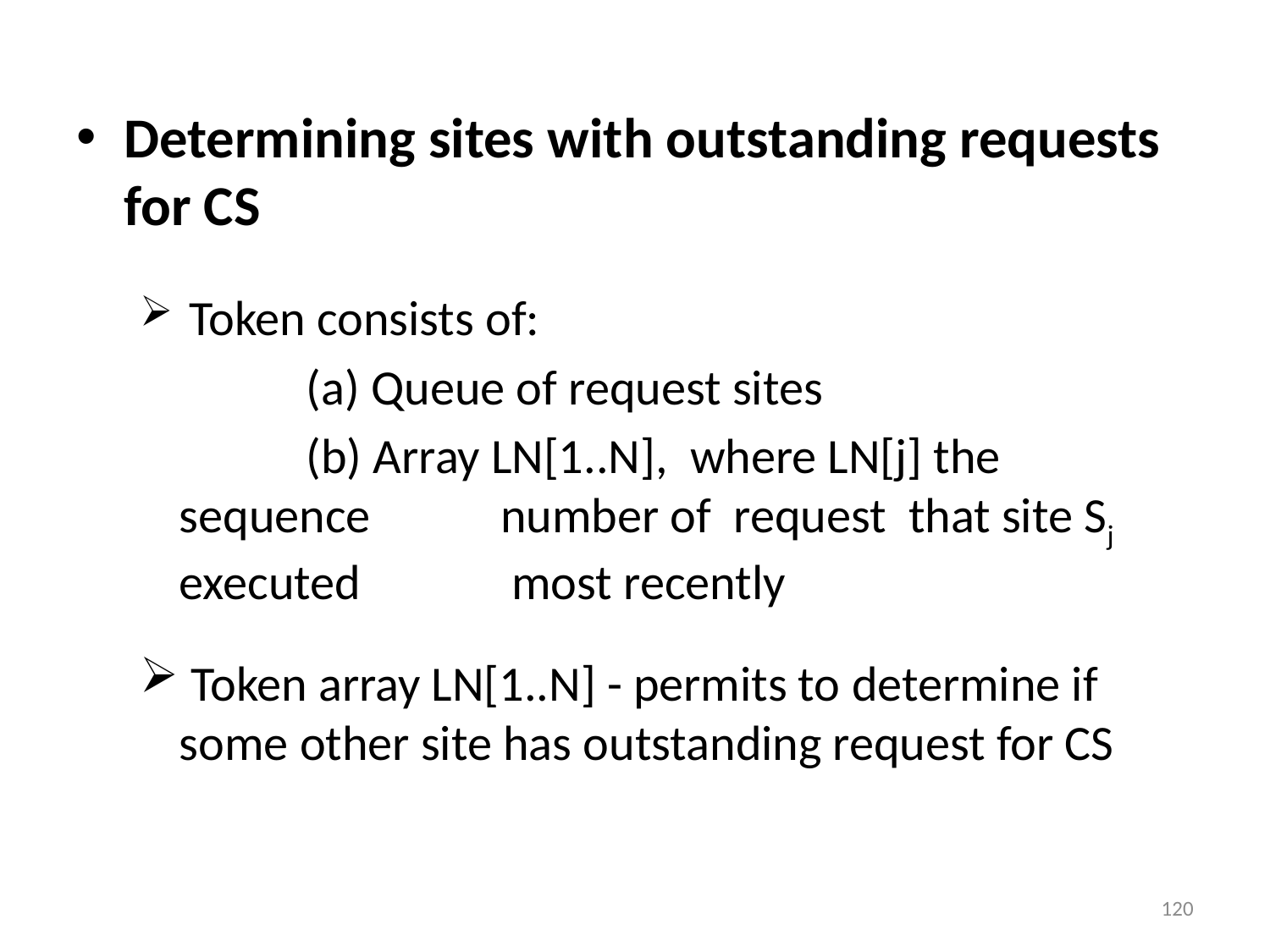

Determining sites with outstanding requests for CS

 Token consists of:
		(a) Queue of request sites
		(b) Array LN[1..N],  where LN[j] the sequence 	      number of  request  that site Sj  executed 	       most recently

 Token array LN[1..N] - permits to determine if some other site has outstanding request for CS

120